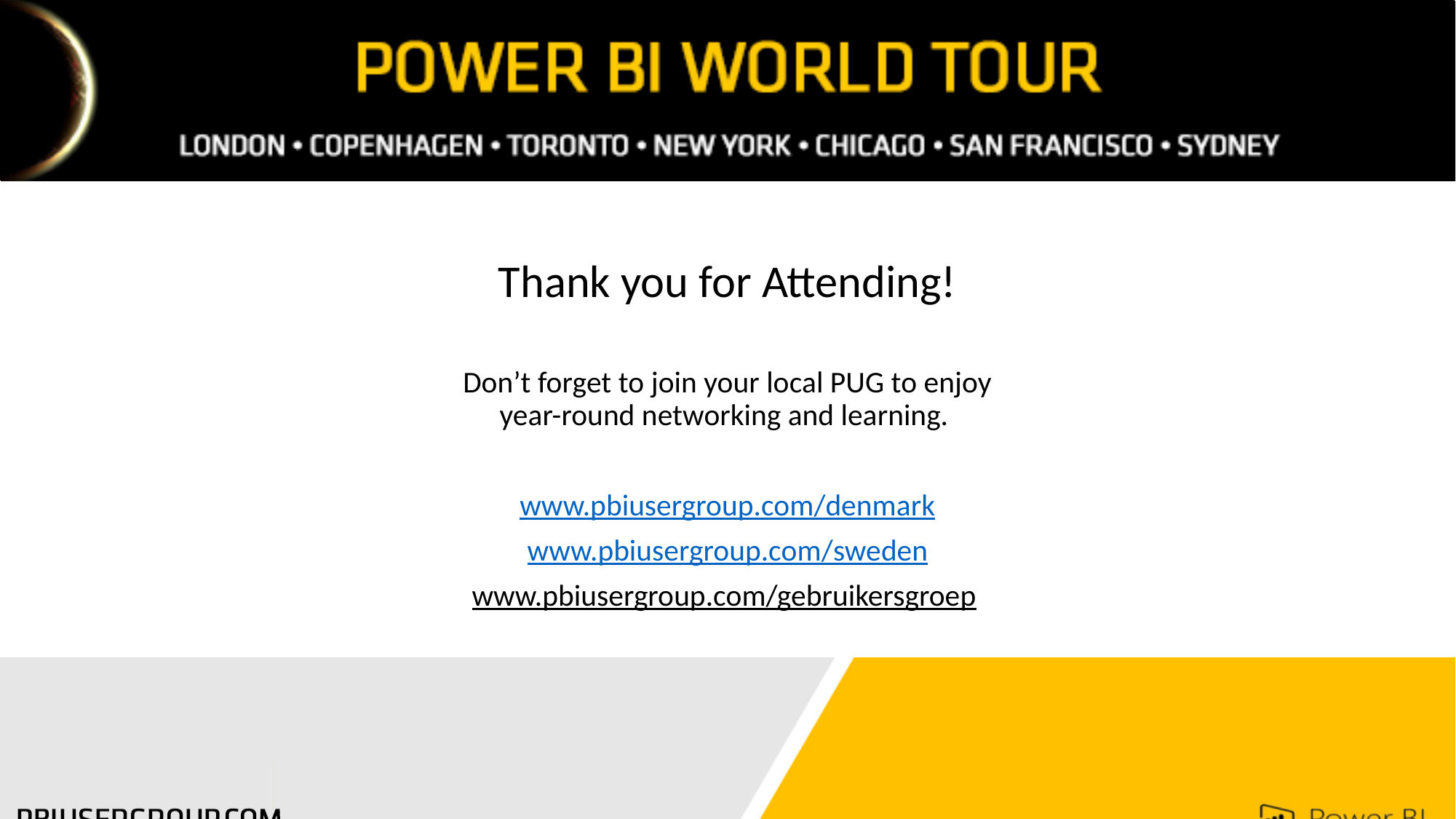

# Thank you for Attending!
Don’t forget to join your local PUG to enjoy year-round networking and learning.

www.pbiusergroup.com/denmark
www.pbiusergroup.com/sweden
www.pbiusergroup.com/gebruikersgroep